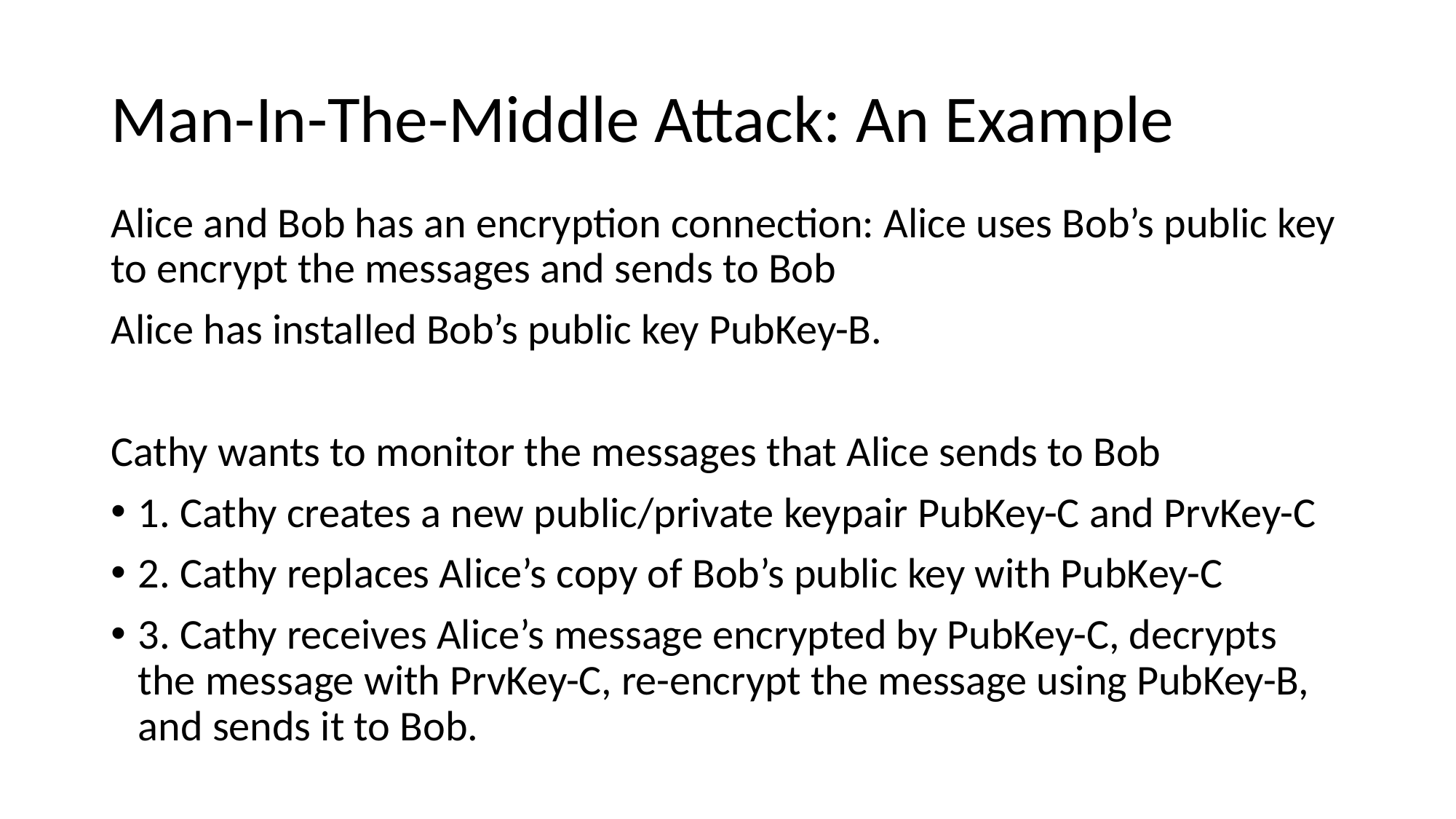

# Man-In-The-Middle Attack: An Example
Alice and Bob has an encryption connection: Alice uses Bob’s public key to encrypt the messages and sends to Bob
Alice has installed Bob’s public key PubKey-B.

Cathy wants to monitor the messages that Alice sends to Bob
1. Cathy creates a new public/private keypair PubKey-C and PrvKey-C
2. Cathy replaces Alice’s copy of Bob’s public key with PubKey-C
3. Cathy receives Alice’s message encrypted by PubKey-C, decrypts the message with PrvKey-C, re-encrypt the message using PubKey-B, and sends it to Bob.